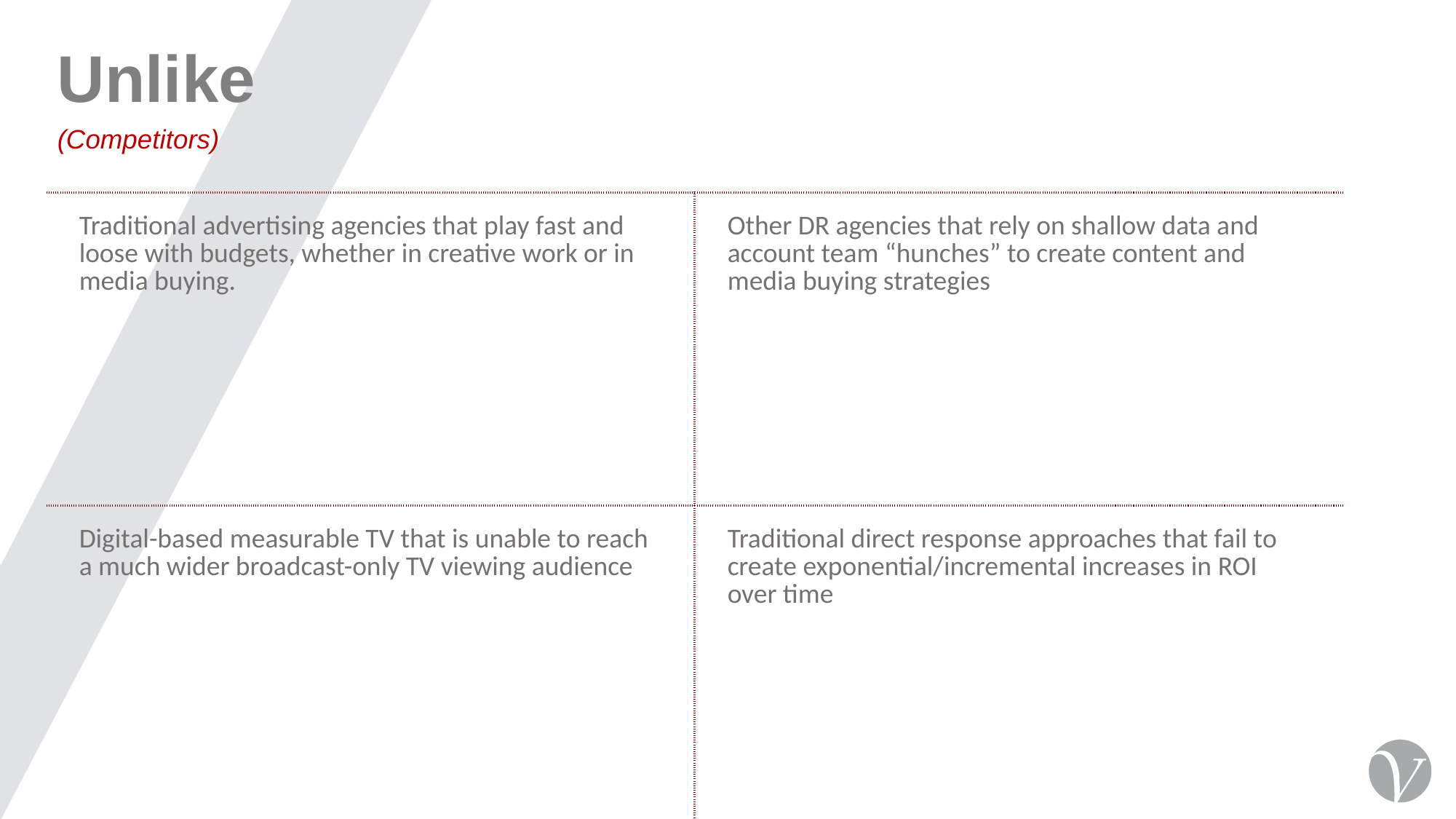

# Unlike
(Competitors)
| Traditional advertising agencies that play fast and loose with budgets, whether in creative work or in media buying. | Other DR agencies that rely on shallow data and account team “hunches” to create content and media buying strategies |
| --- | --- |
| Digital-based measurable TV that is unable to reach a much wider broadcast-only TV viewing audience | Traditional direct response approaches that fail to create exponential/incremental increases in ROI over time |